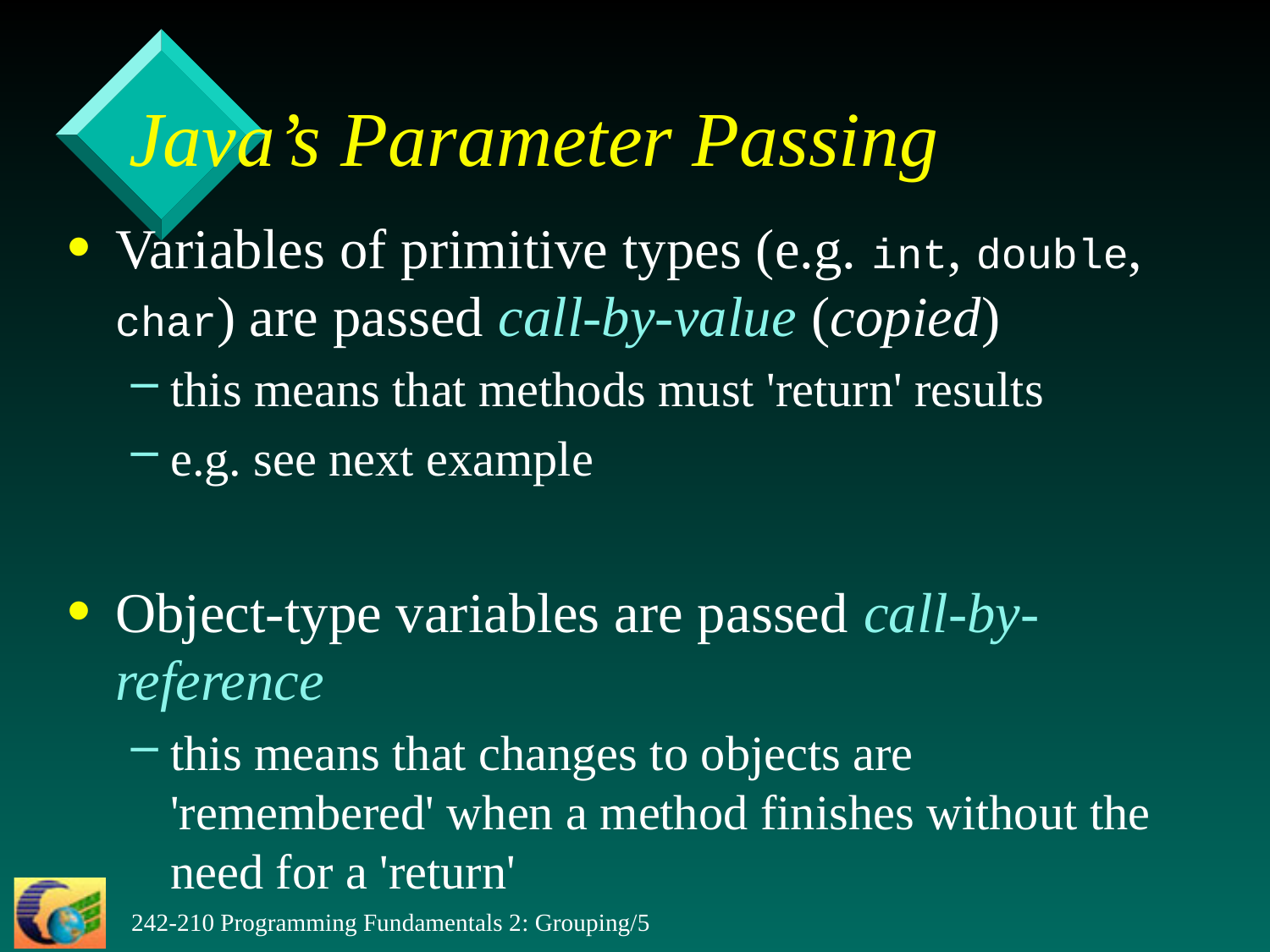

Java’s Parameter Passing
Variables of primitive types (e.g. int, double, char) are passed call-by-value (copied)
this means that methods must 'return' results
e.g. see next example

Object-type variables are passed call-by-reference
this means that changes to objects are 'remembered' when a method finishes without the need for a 'return'